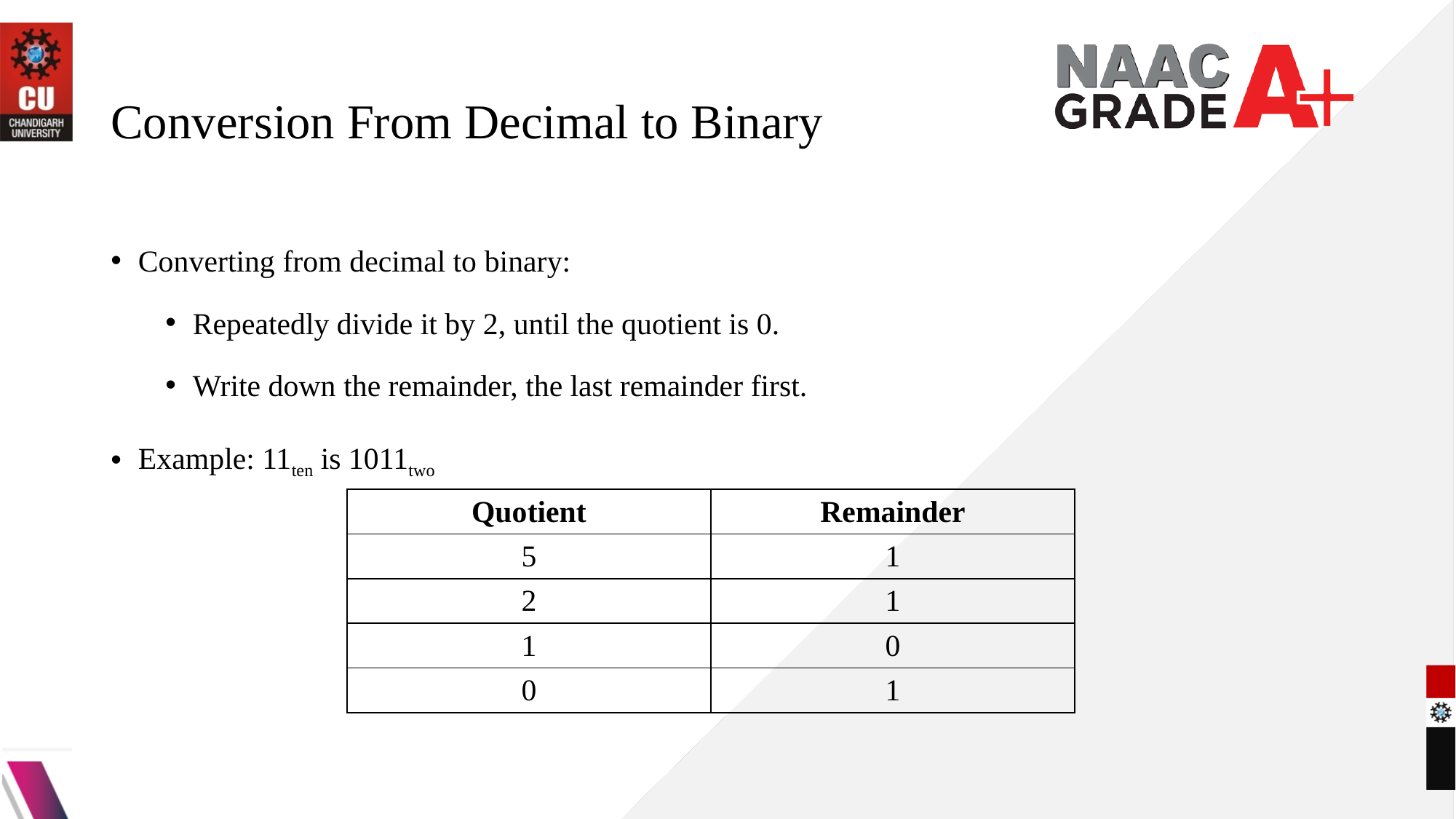

# Conversion From Decimal to Binary
Converting from decimal to binary:
Repeatedly divide it by 2, until the quotient is 0.
Write down the remainder, the last remainder first.
Example: 11ten is 1011two

| Quotient | Remainder |
| --- | --- |
| 5 | 1 |
| 2 | 1 |
| 1 | 0 |
| 0 | 1 |